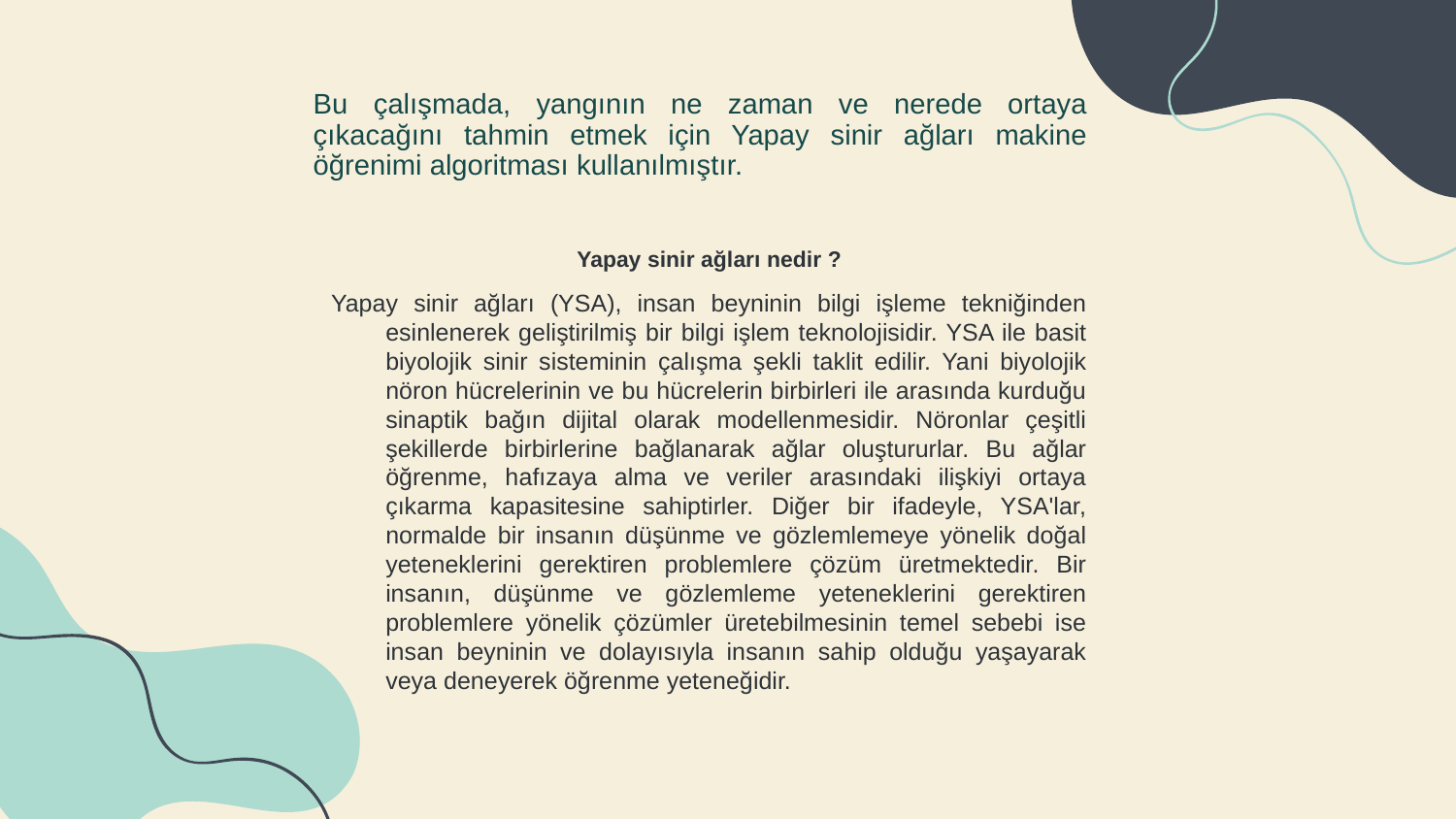

# Bu çalışmada, yangının ne zaman ve nerede ortaya çıkacağını tahmin etmek için Yapay sinir ağları makine öğrenimi algoritması kullanılmıştır.
Yapay sinir ağları nedir ?
Yapay sinir ağları (YSA), insan beyninin bilgi işleme tekniğinden esinlenerek geliştirilmiş bir bilgi işlem teknolojisidir. YSA ile basit biyolojik sinir sisteminin çalışma şekli taklit edilir. Yani biyolojik nöron hücrelerinin ve bu hücrelerin birbirleri ile arasında kurduğu sinaptik bağın dijital olarak modellenmesidir. Nöronlar çeşitli şekillerde birbirlerine bağlanarak ağlar oluştururlar. Bu ağlar öğrenme, hafızaya alma ve veriler arasındaki ilişkiyi ortaya çıkarma kapasitesine sahiptirler. Diğer bir ifadeyle, YSA'lar, normalde bir insanın düşünme ve gözlemlemeye yönelik doğal yeteneklerini gerektiren problemlere çözüm üretmektedir. Bir insanın, düşünme ve gözlemleme yeteneklerini gerektiren problemlere yönelik çözümler üretebilmesinin temel sebebi ise insan beyninin ve dolayısıyla insanın sahip olduğu yaşayarak veya deneyerek öğrenme yeteneğidir.